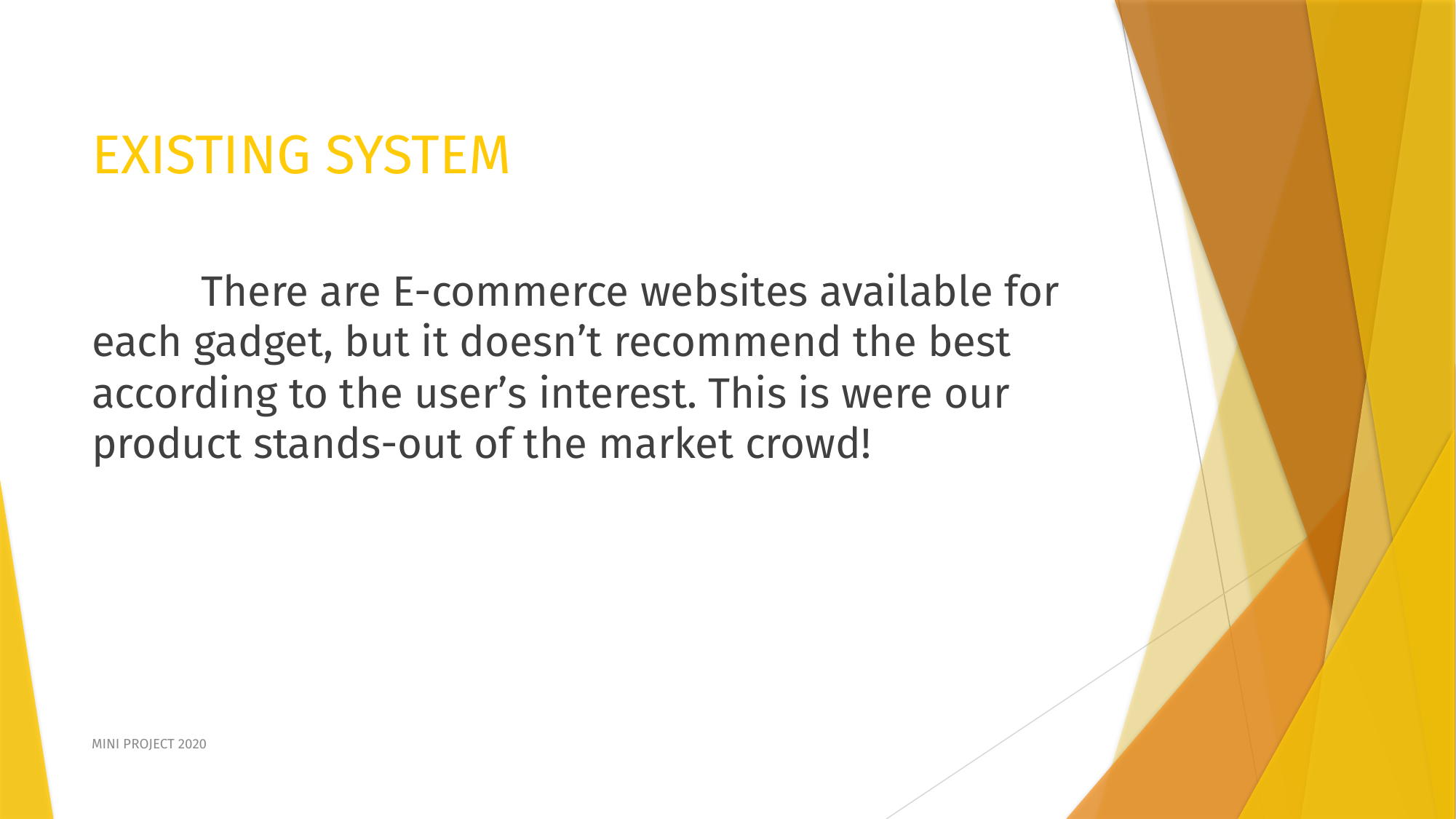

# EXISTING SYSTEM
	There are E-commerce websites available for each gadget, but it doesn’t recommend the best according to the user’s interest. This is were our product stands-out of the market crowd!
MINI PROJECT 2020